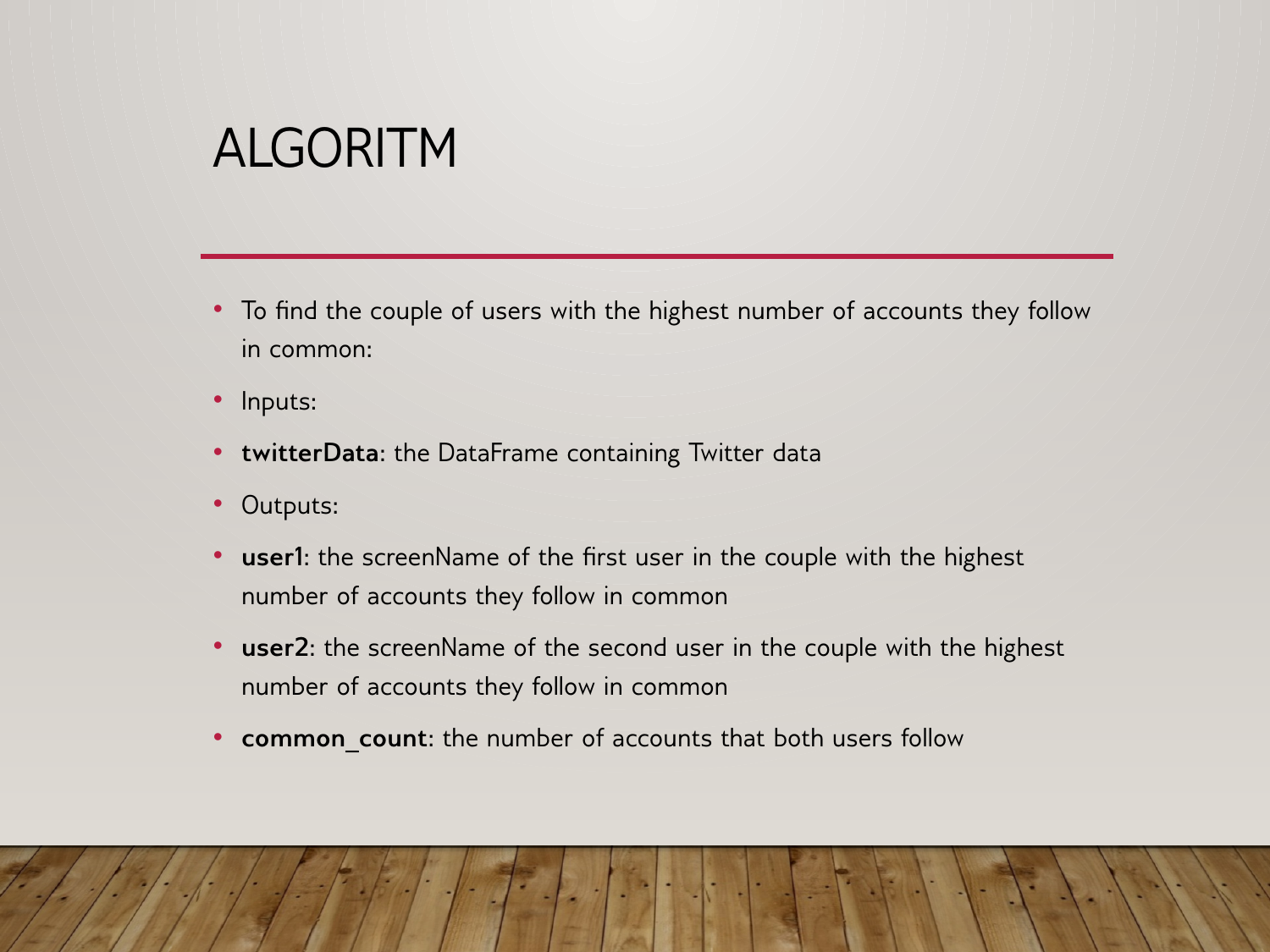

# Algoritm
To find the couple of users with the highest number of accounts they follow in common:
Inputs:
twitterData: the DataFrame containing Twitter data
Outputs:
user1: the screenName of the first user in the couple with the highest number of accounts they follow in common
user2: the screenName of the second user in the couple with the highest number of accounts they follow in common
common_count: the number of accounts that both users follow